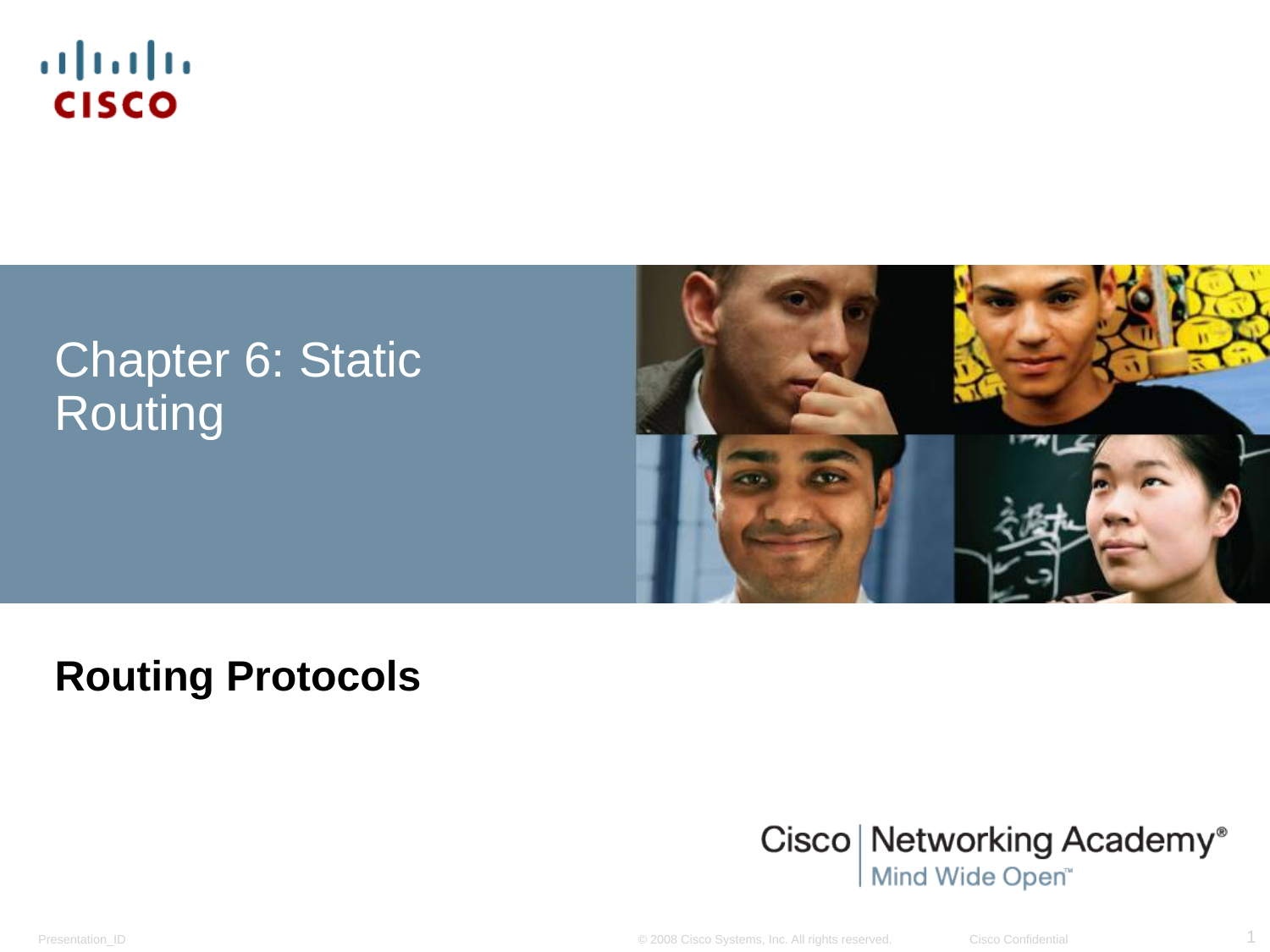

# Chapter 6: Static Routing
Routing Protocols